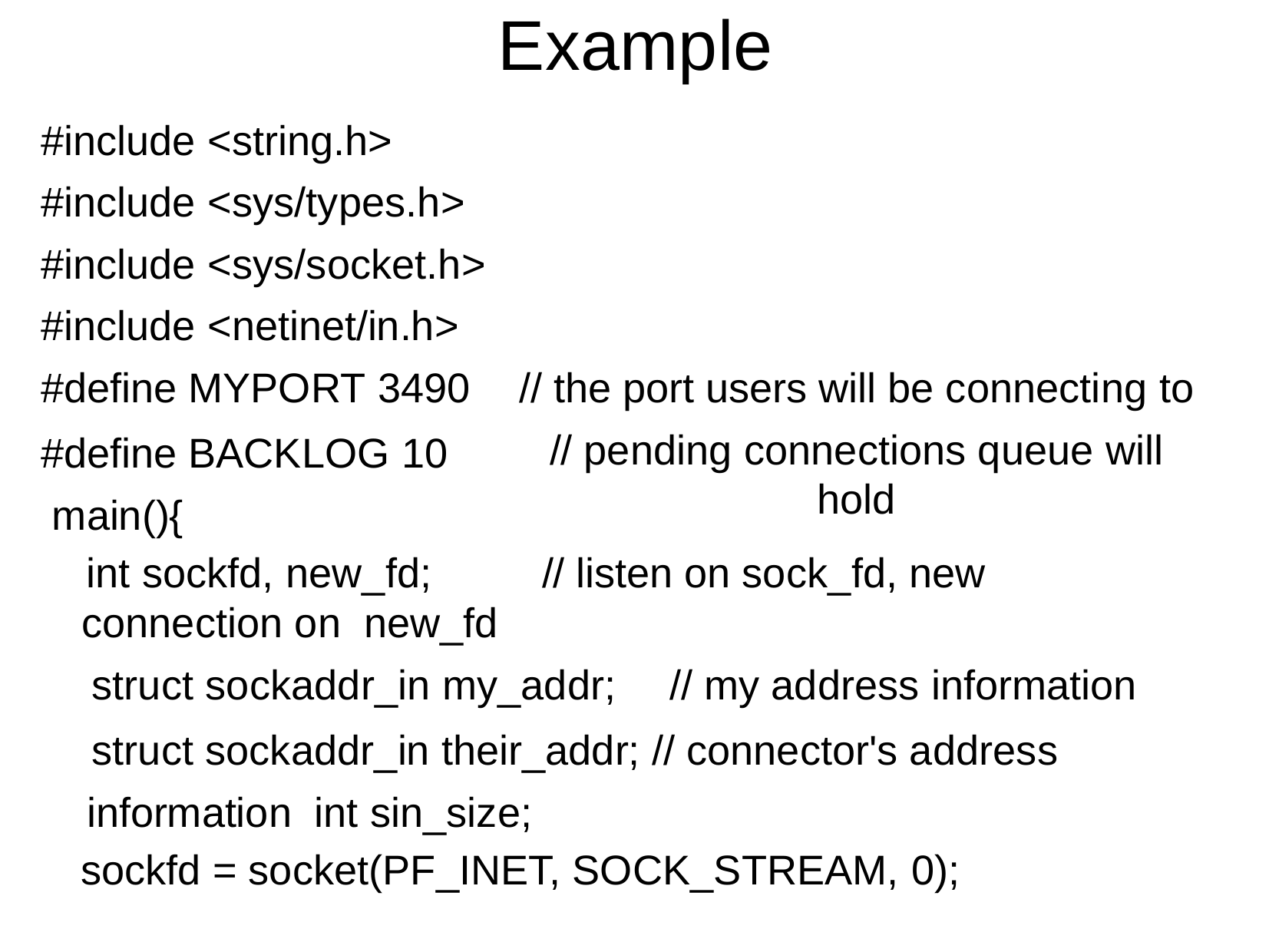

# Example
#include <string.h>
#include <sys/types.h>
#include <sys/socket.h>
#include <netinet/in.h>
#define MYPORT 3490
#define BACKLOG 10  main(){
// the port users will be connecting to
// pending connections queue will hold
int sockfd, new_fd;	// listen on sock_fd, new connection on  new_fd
struct sockaddr_in my_addr;	// my address information
struct sockaddr_in their_addr; // connector's address information  int sin_size;
sockfd = socket(PF_INET, SOCK_STREAM, 0);